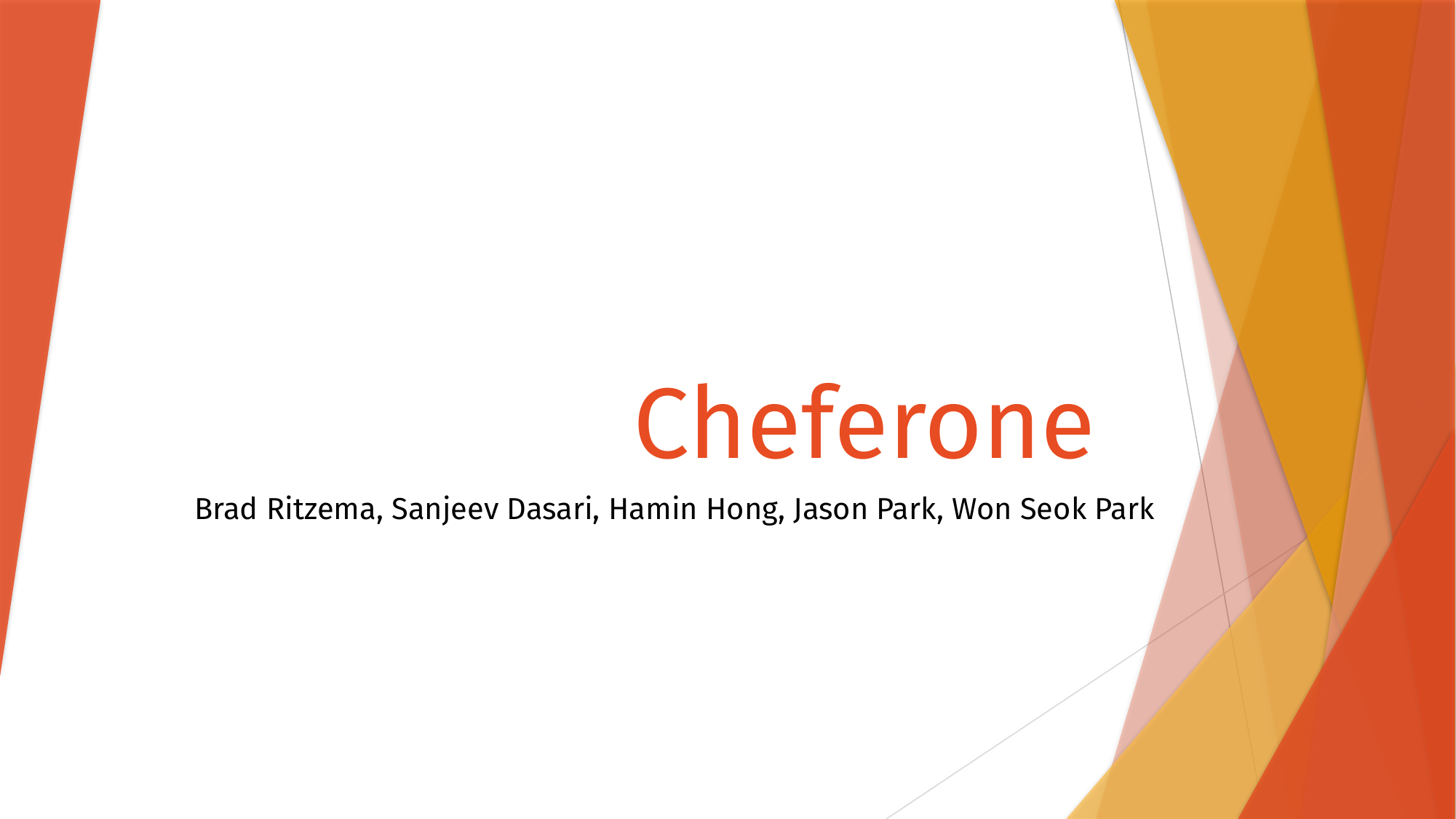

# Cheferone
Brad Ritzema, Sanjeev Dasari, Hamin Hong, Jason Park, Won Seok Park